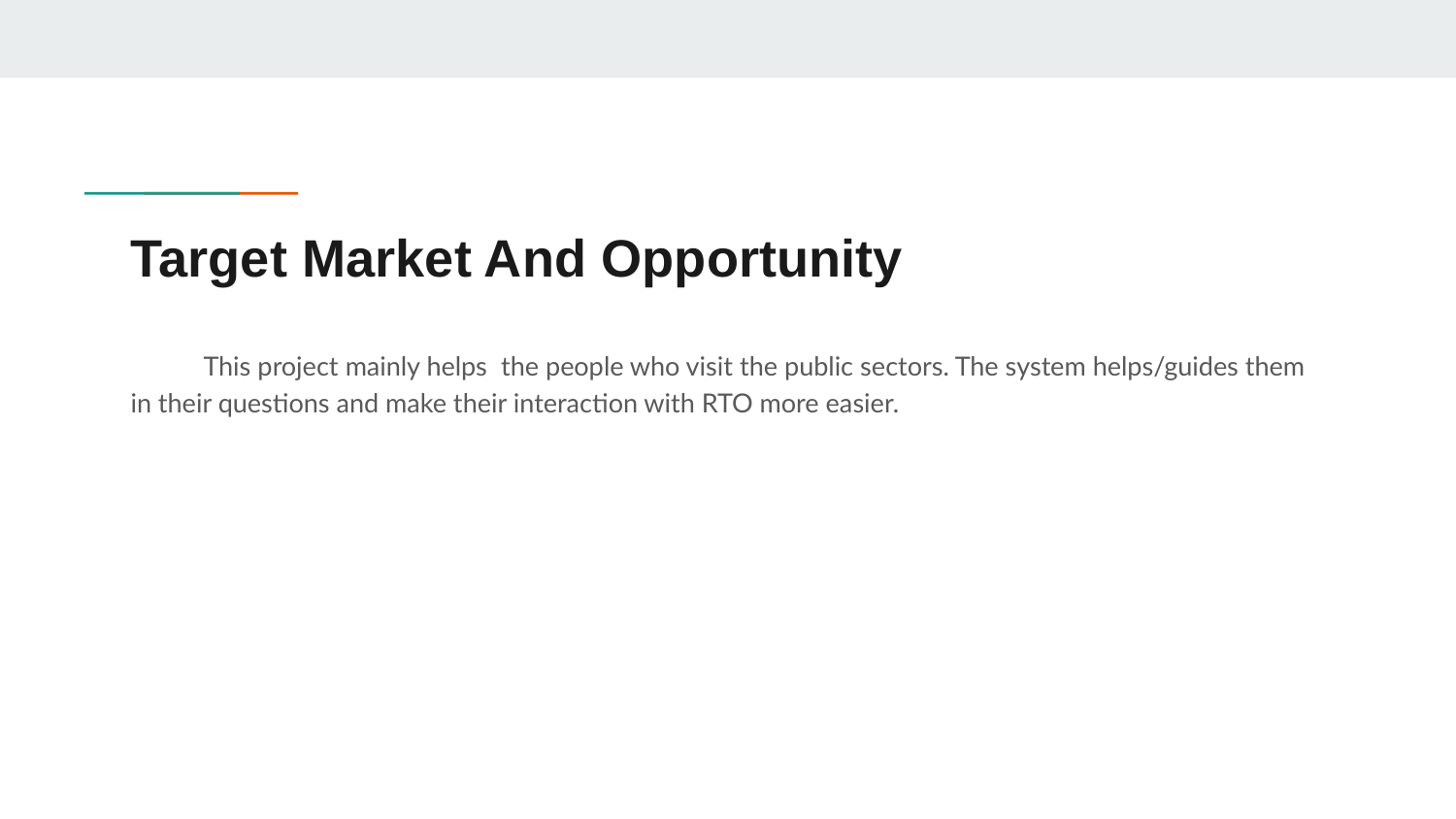

# Target Market And Opportunity
This project mainly helps  the people who visit the public sectors. The system helps/guides them in their questions and make their interaction with RTO more easier.